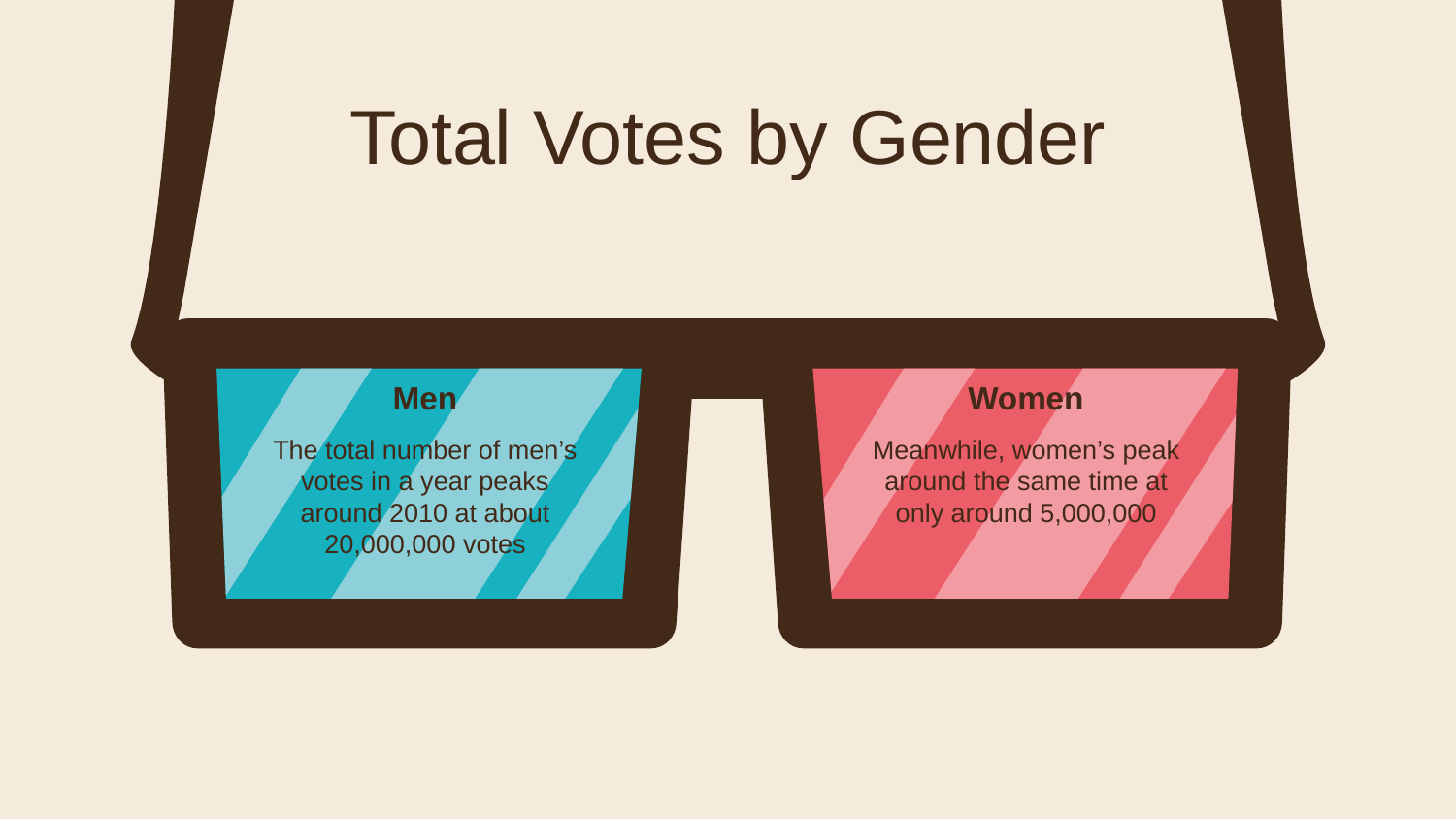

# Total Votes by Gender
Men
Women
The total number of men’s votes in a year peaks around 2010 at about 20,000,000 votes
Meanwhile, women’s peak around the same time at only around 5,000,000